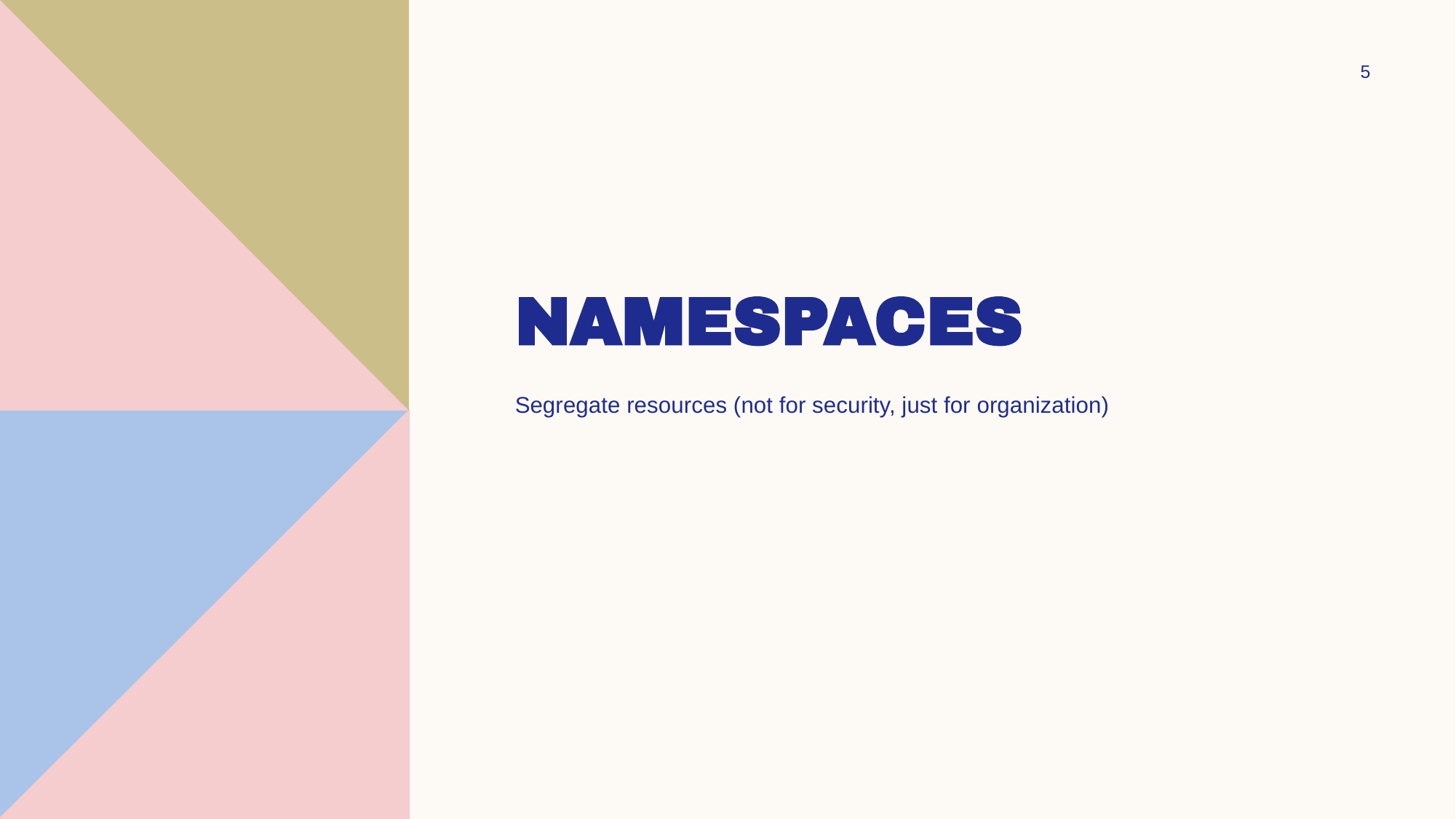

5
# Namespaces
Segregate resources (not for security, just for organization)